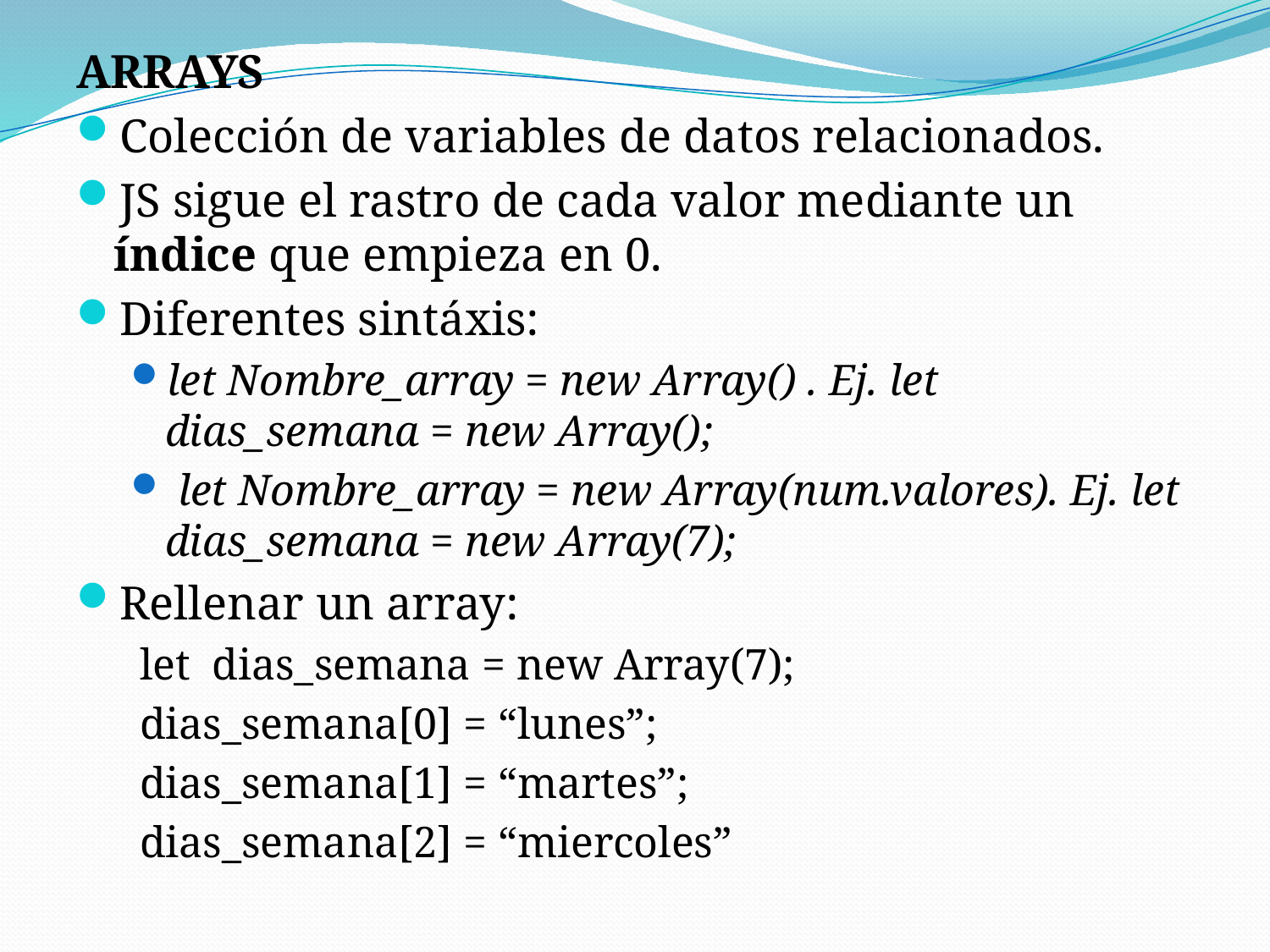

ARRAYS
Colección de variables de datos relacionados.
JS sigue el rastro de cada valor mediante un índice que empieza en 0.
Diferentes sintáxis:
let Nombre_array = new Array() . Ej. let dias_semana = new Array();
 let Nombre_array = new Array(num.valores). Ej. let dias_semana = new Array(7);
Rellenar un array:
let  dias_semana = new Array(7);
dias_semana[0] = “lunes”;
dias_semana[1] = “martes”;
dias_semana[2] = “miercoles”